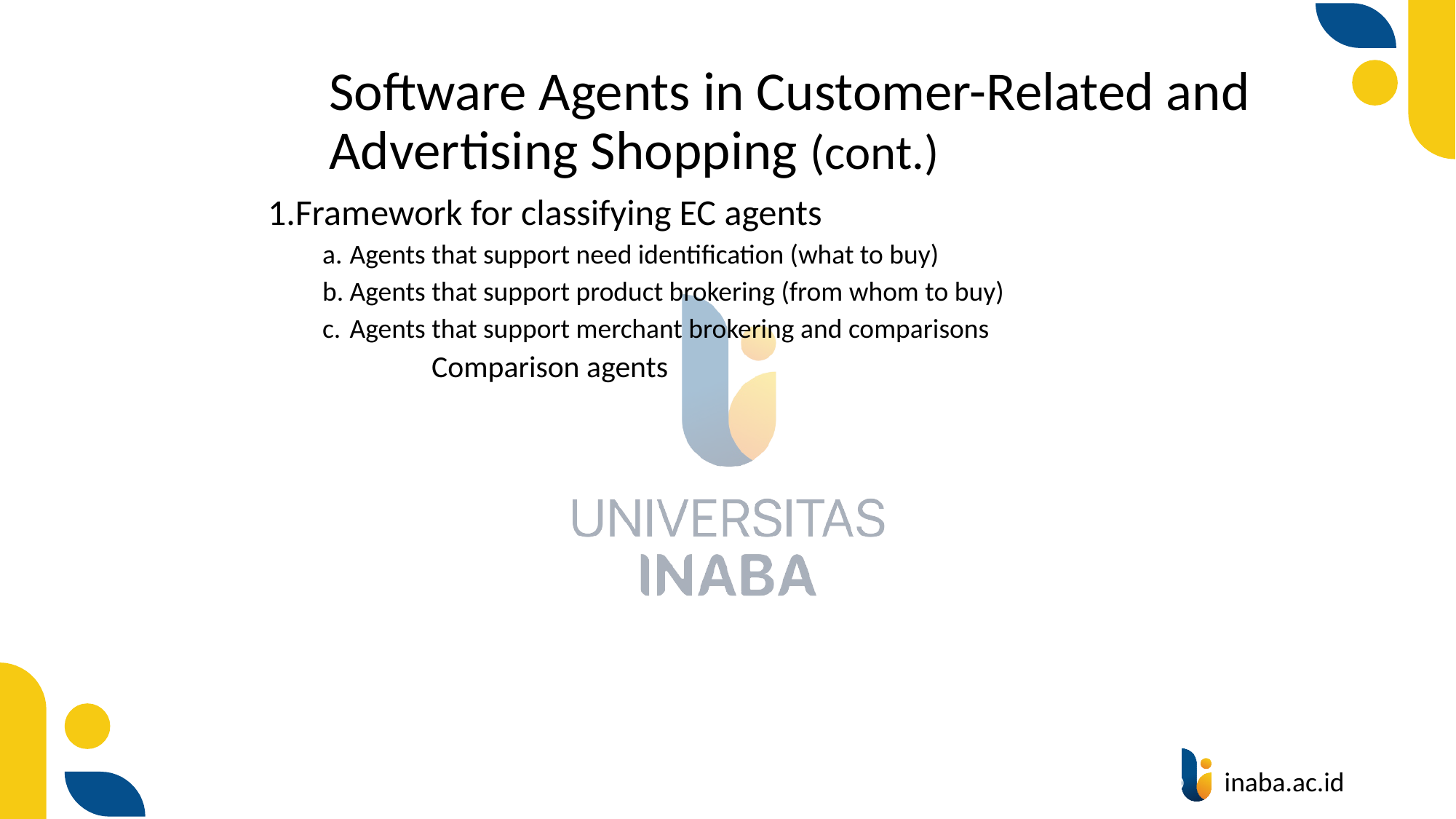

# Software Agents in Customer-Related and Advertising Shopping (cont.)
Framework for classifying EC agents
Agents that support need identification (what to buy)
Agents that support product brokering (from whom to buy)
Agents that support merchant brokering and comparisons
Comparison agents
47
© Prentice Hall 2004